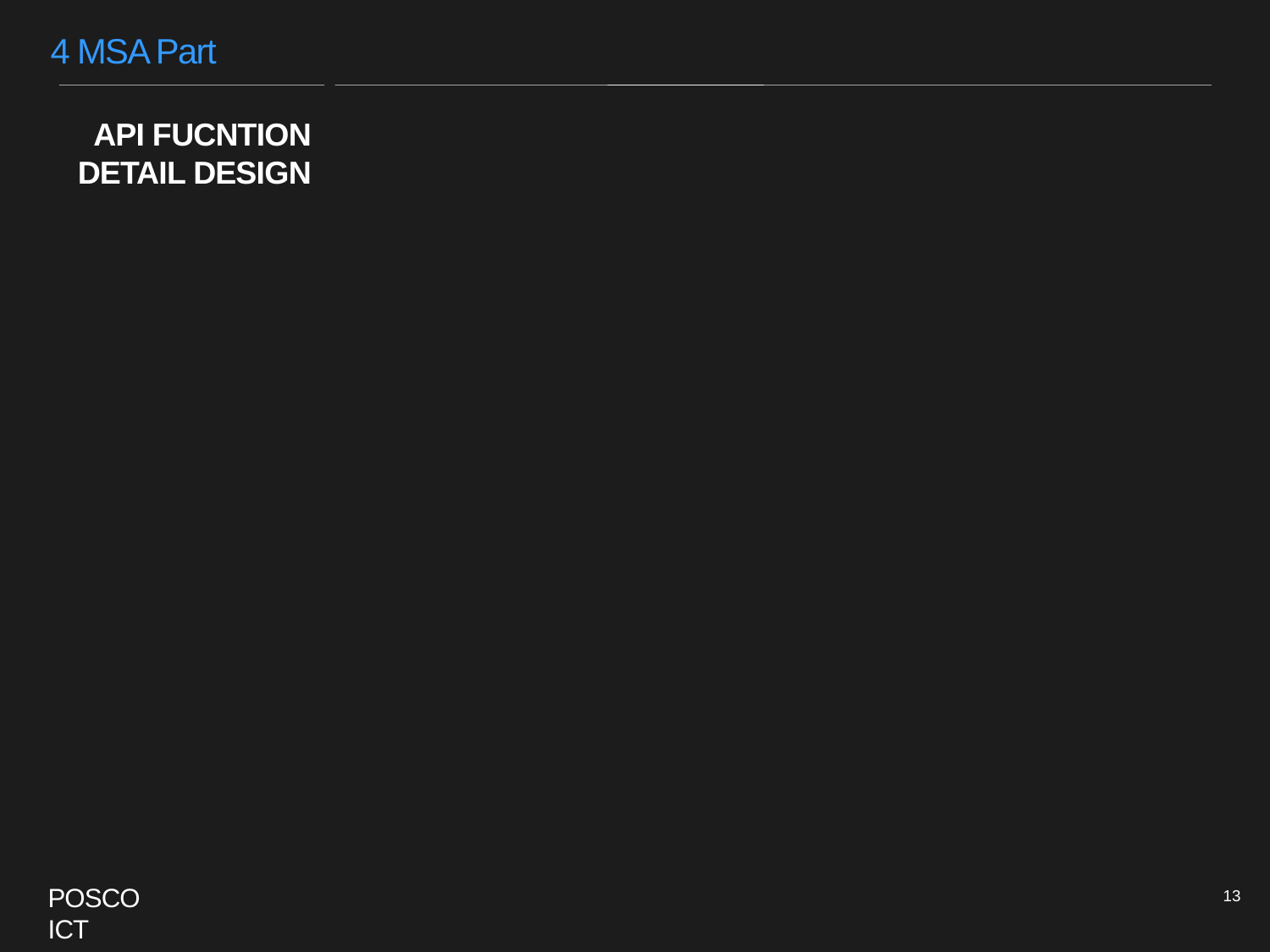

4 MSA Part

API FUCNTION
DETAIL DESIGN
POSCO ICT
13